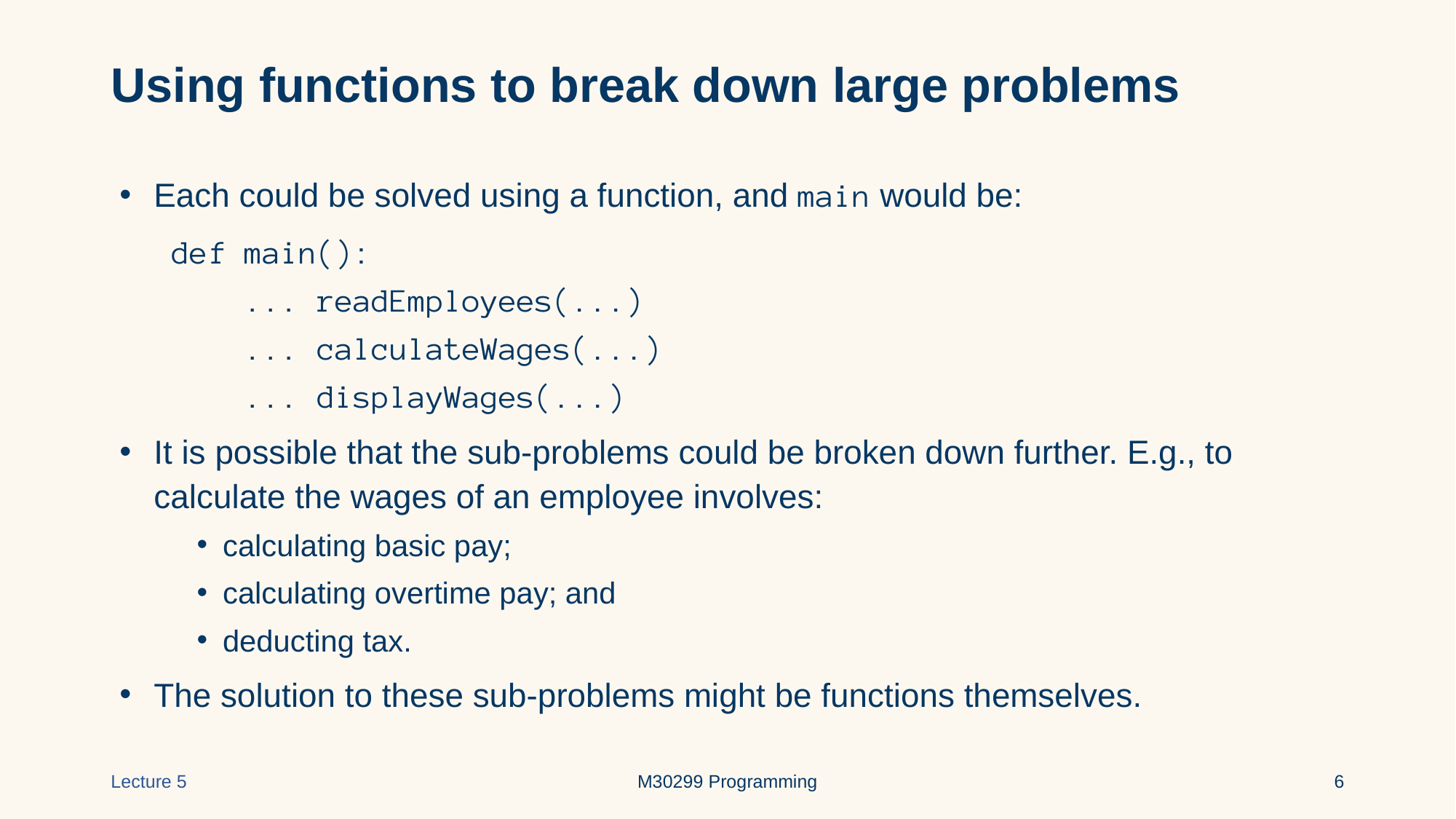

# Using functions to break down large problems
Each could be solved using a function, and main would be:
 def main():
     ... readEmployees(...)
     ... calculateWages(...)
     ... displayWages(...)
It is possible that the sub-problems could be broken down further. E.g., to calculate the wages of an employee involves:
calculating basic pay;
calculating overtime pay; and
deducting tax.
The solution to these sub-problems might be functions themselves.
Lecture 5
M30299 Programming
6